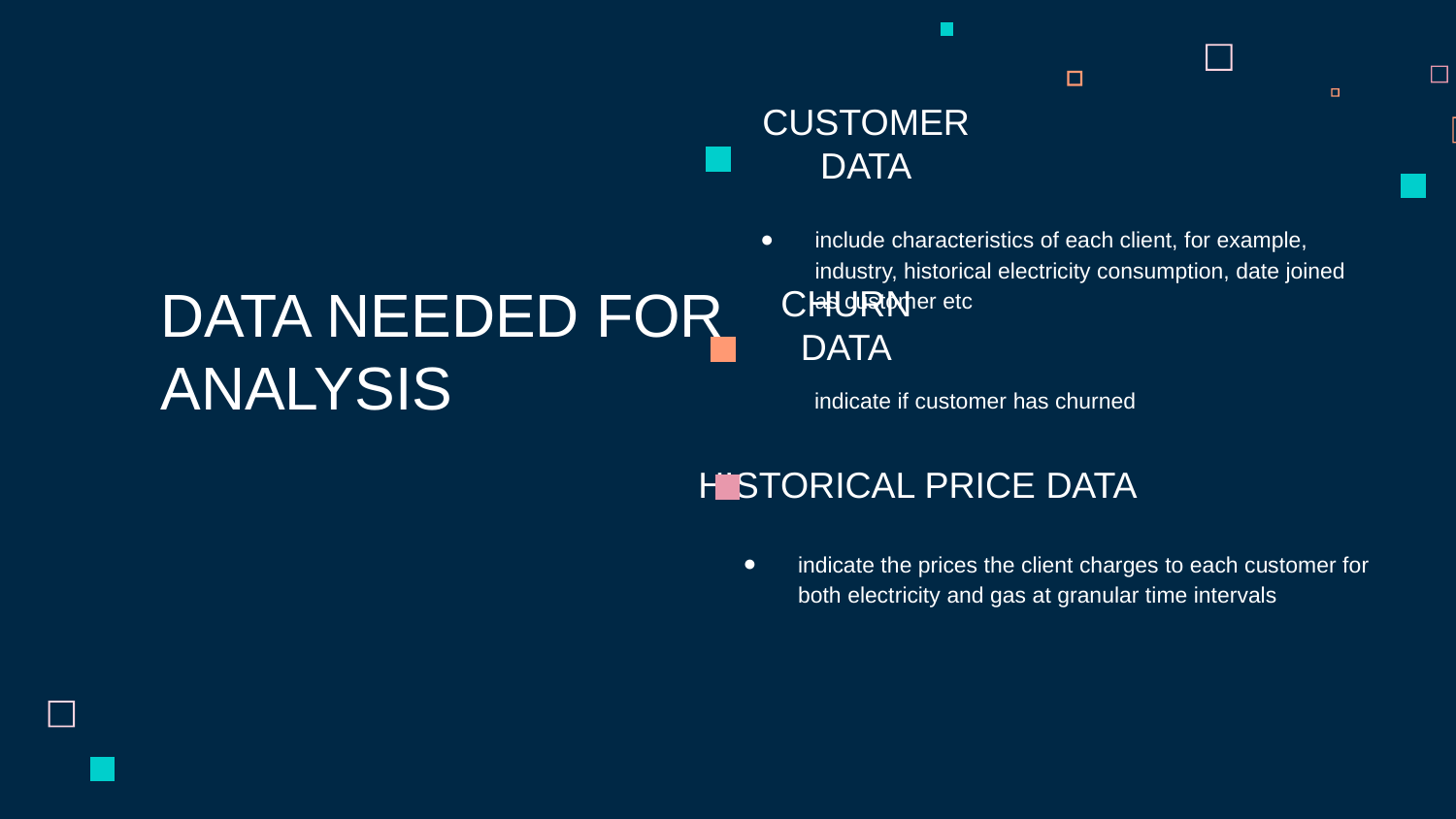

CUSTOMER DATA
include characteristics of each client, for example, industry, historical electricity consumption, date joined as customer etc

CHURN DATA
# DATA NEEDED FOR ANALYSIS
indicate if customer has churned
HISTORICAL PRICE DATA

indicate the prices the client charges to each customer for both electricity and gas at granular time intervals